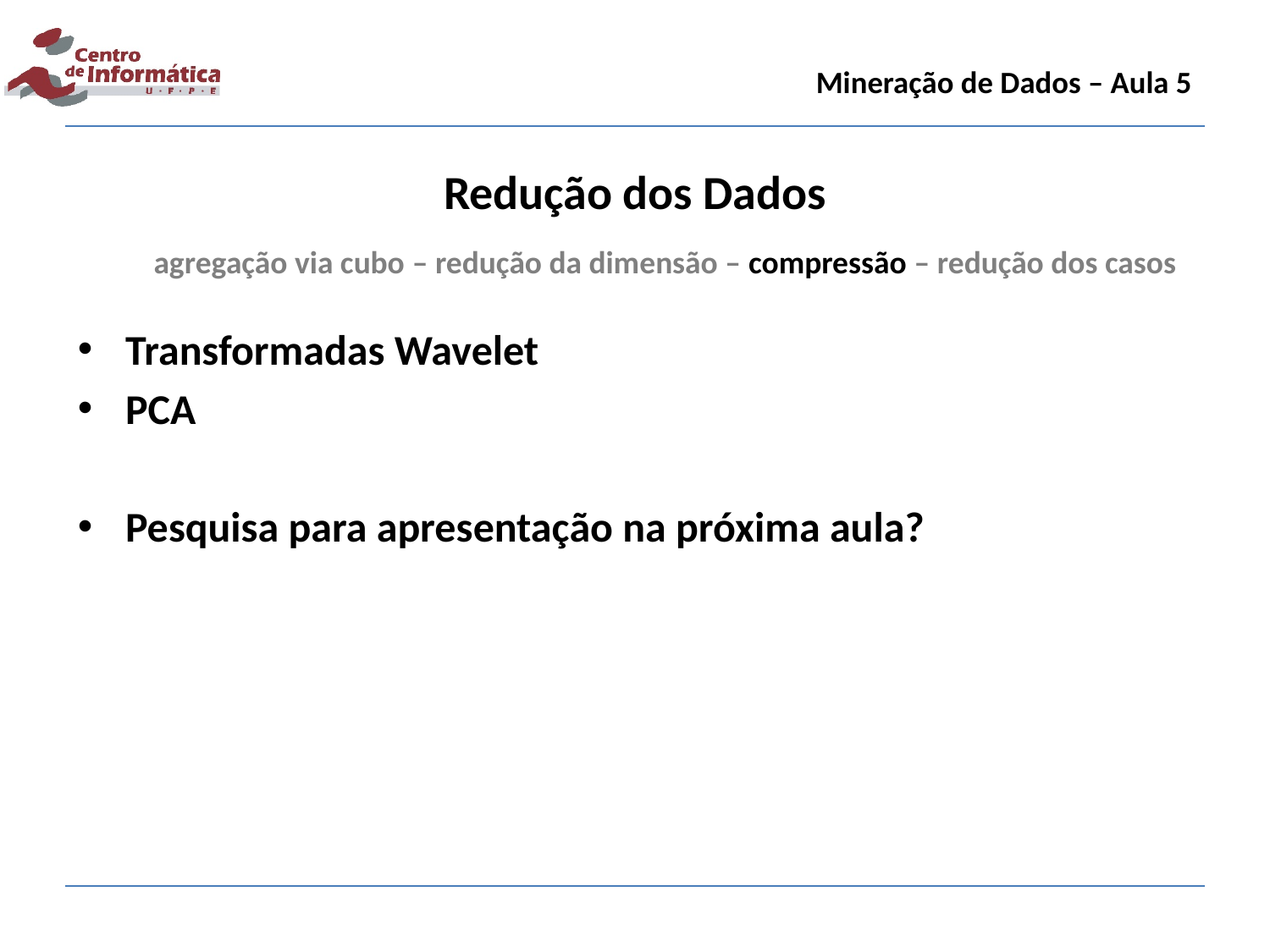

Mineração de Dados – Aula 5

Redução dos Dados
agregação via cubo – redução da dimensão – compressão – redução dos casos
Transformadas Wavelet
PCA

Pesquisa para apresentação na próxima aula?